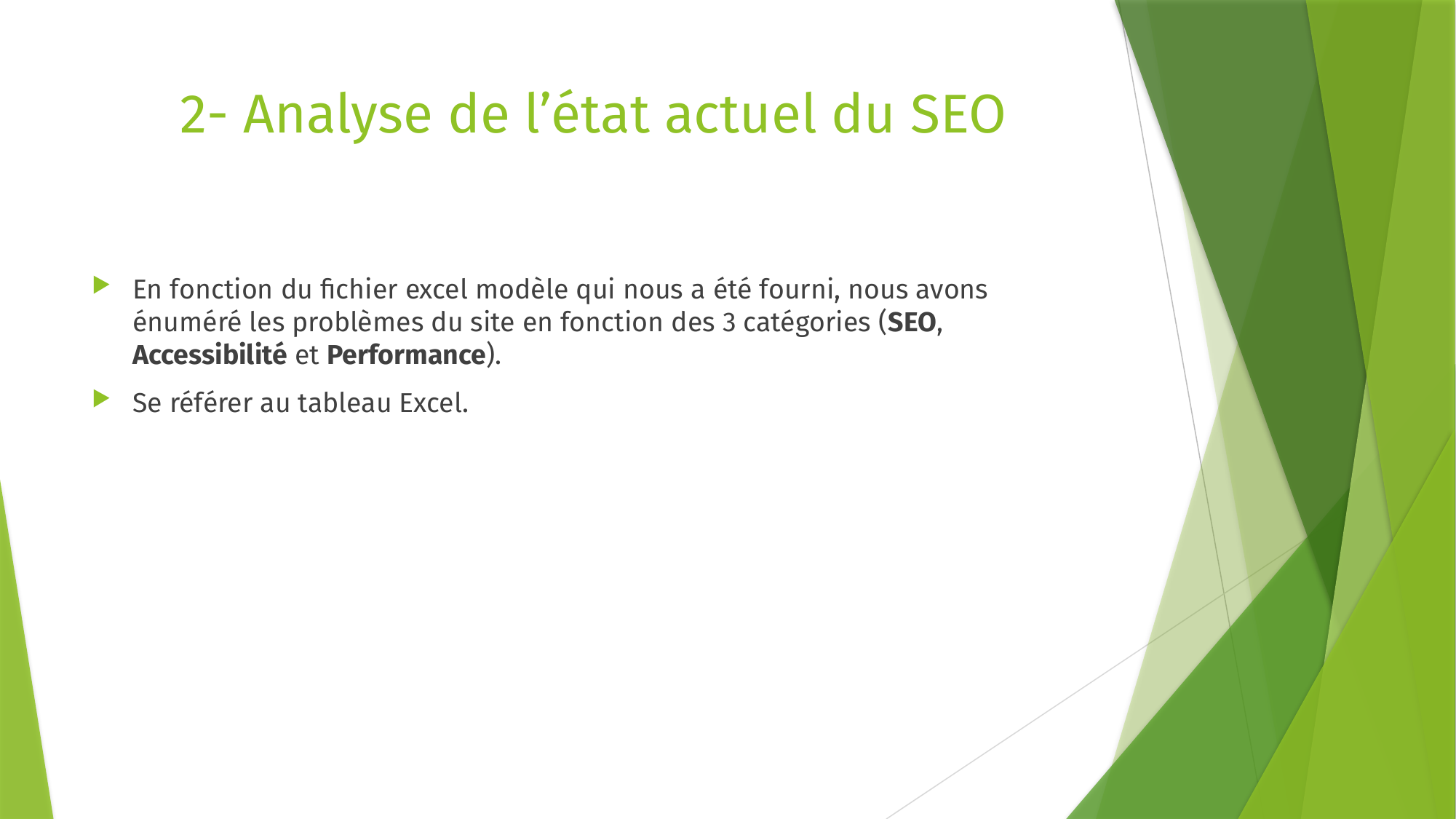

# 2- Analyse de l’état actuel du SEO

En fonction du fichier excel modèle qui nous a été fourni, nous avons énuméré les problèmes du site en fonction des 3 catégories (SEO, Accessibilité et Performance).
Se référer au tableau Excel.